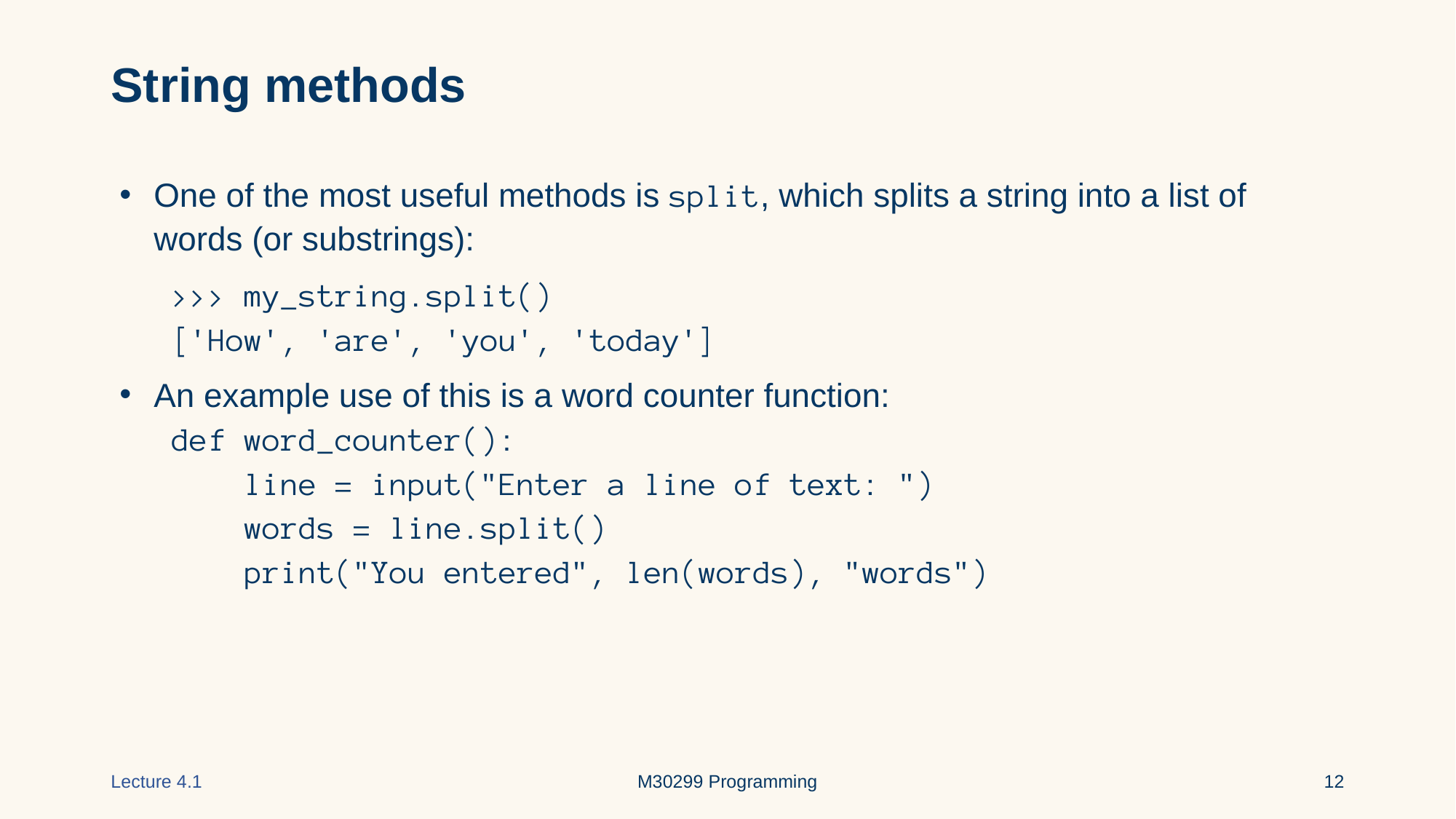

# String methods
One of the most useful methods is split, which splits a string into a list of words (or substrings):
 >>> my_string.split()
 ['How', 'are', 'you', 'today']
An example use of this is a word counter function:
 def word_counter():
     line = input("Enter a line of text: ")
     words = line.split()
     print("You entered", len(words), "words")
Lecture 4.1
M30299 Programming
12